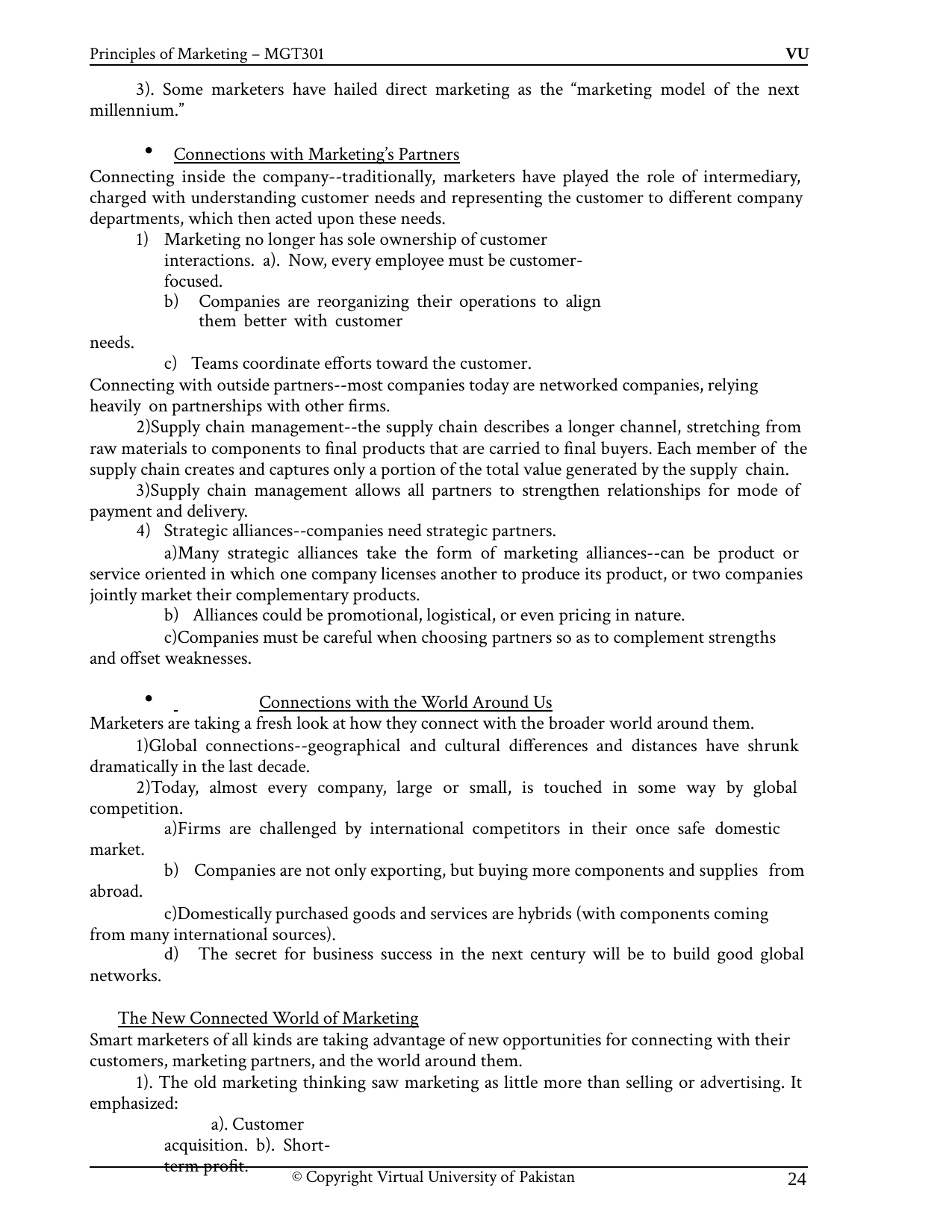

Principles of Marketing – MGT301	VU
3). Some marketers have hailed direct marketing as the “marketing model of the next  millennium.”

Connections with Marketing’s Partners
Connecting inside the company--traditionally, marketers have played the role of intermediary,  charged with understanding customer needs and representing the customer to different company  departments, which then acted upon these needs.
Marketing no longer has sole ownership of customer interactions.  a).  Now, every employee must be customer-focused.
Companies are reorganizing their operations to align them better with customer
needs.
Teams coordinate efforts toward the customer.
Connecting with outside partners--most companies today are networked companies, relying heavily  on partnerships with other firms.
Supply chain management--the supply chain describes a longer channel, stretching from  raw materials to components to final products that are carried to final buyers. Each member of  the supply chain creates and captures only a portion of the total value generated by the supply  chain.
Supply chain management allows all partners to strengthen relationships for mode of  payment and delivery.
Strategic alliances--companies need strategic partners.
Many strategic alliances take the form of marketing alliances--can be product or  service oriented in which one company licenses another to produce its product, or two companies  jointly market their complementary products.
Alliances could be promotional, logistical, or even pricing in nature.
Companies must be careful when choosing partners so as to complement strengths  and offset weaknesses.

 	Connections with the World Around Us
Marketers are taking a fresh look at how they connect with the broader world around them.
Global connections--geographical and cultural differences and distances have shrunk  dramatically in the last decade.
Today, almost every company, large or small, is touched in some way by global  competition.
Firms  are  challenged  by  international  competitors  in  their  once  safe  domestic
market.
Companies are not only exporting, but buying more components and supplies  from
abroad.
Domestically purchased goods and services are hybrids (with components coming  from many international sources).
The secret for business success in the next century will be to build good global
networks.

The New Connected World of Marketing
Smart marketers of all kinds are taking advantage of new opportunities for connecting with their  customers, marketing partners, and the world around them.
1). The old marketing thinking saw marketing as little more than selling or advertising. It  emphasized:
a). Customer acquisition.  b).  Short-term profit.

© Copyright Virtual University of Pakistan
24